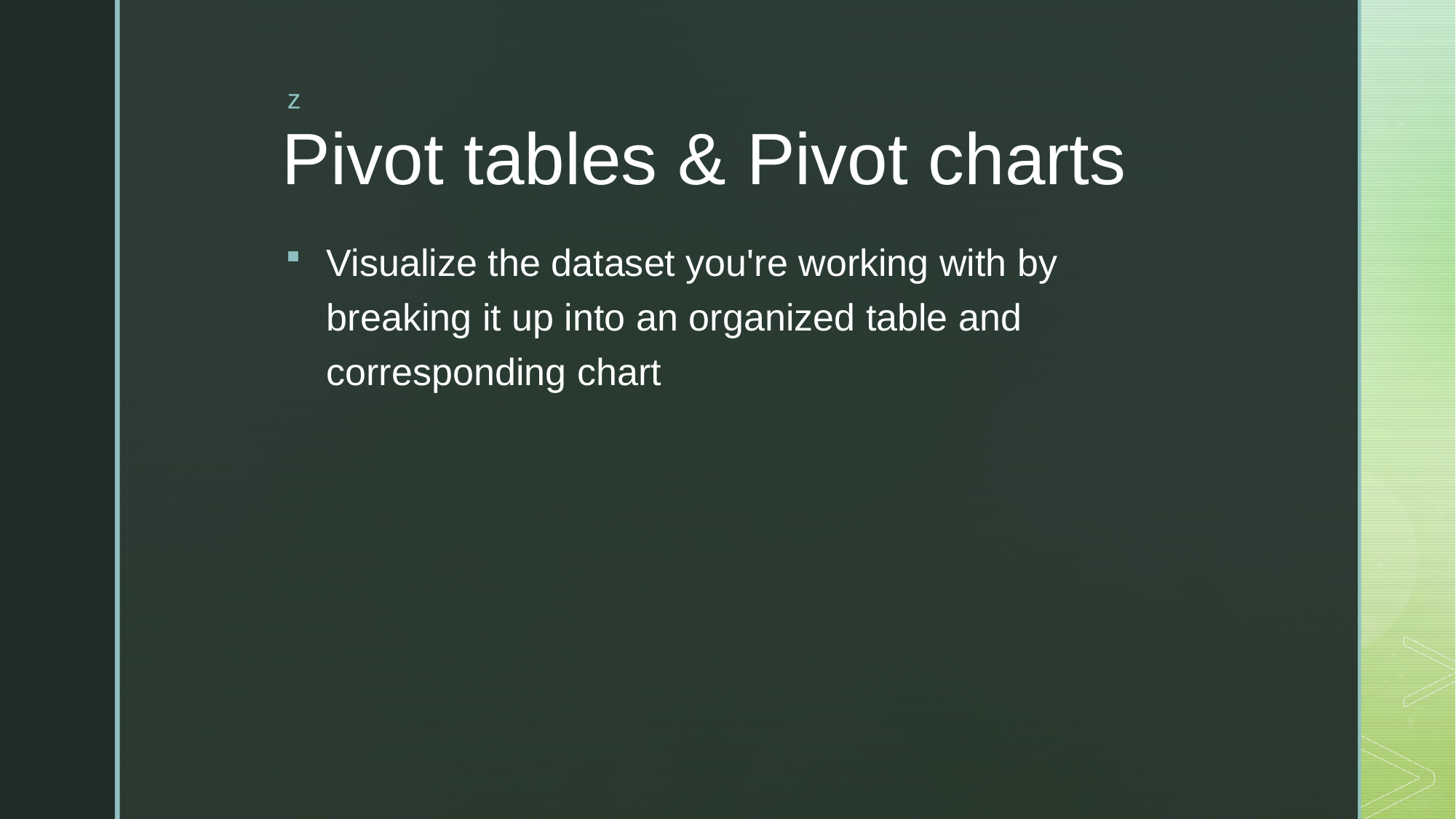

# Pivot tables & Pivot charts
Visualize the dataset you're working with by breaking it up into an organized table and corresponding chart